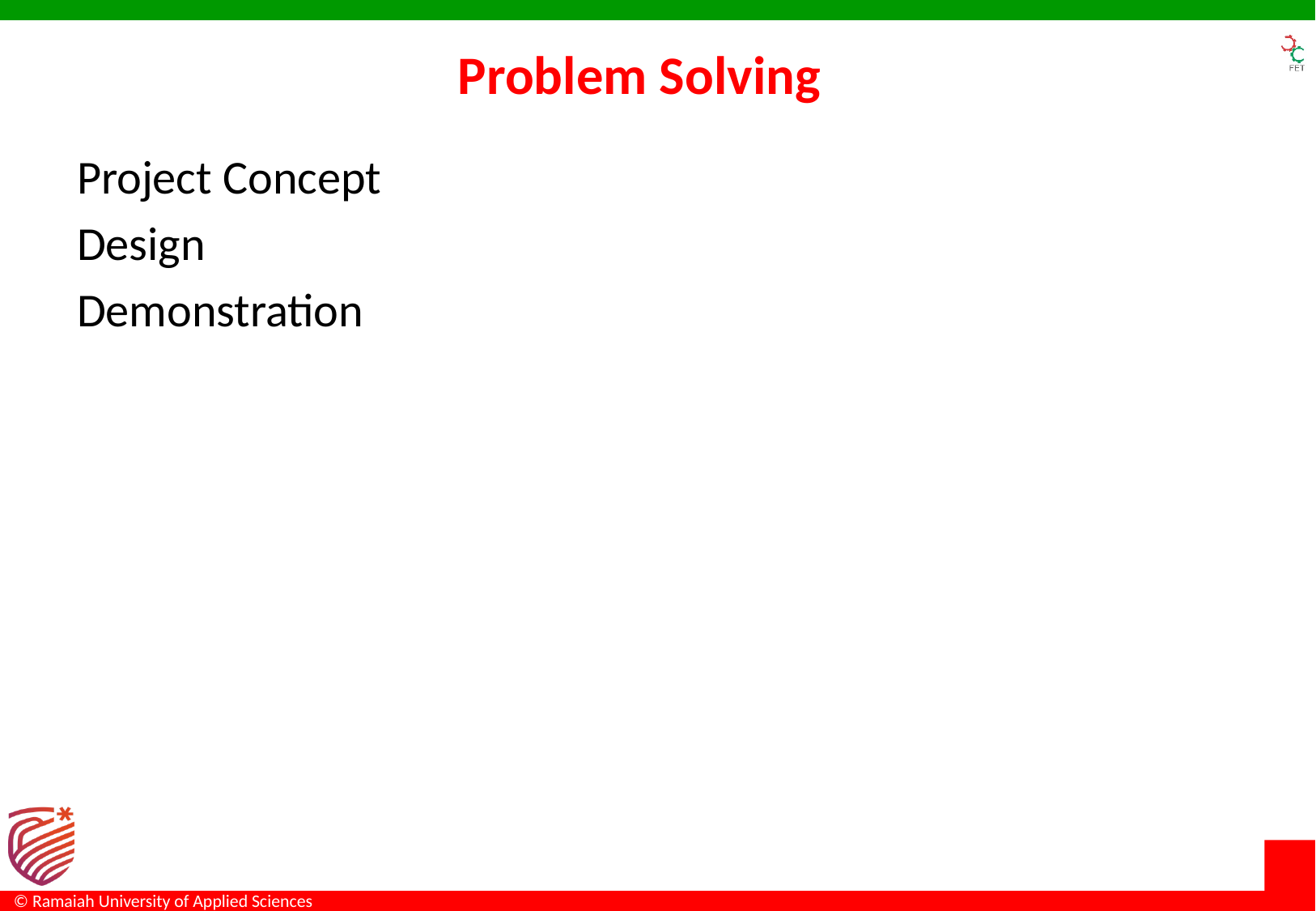

# Problem Solving
Project Concept
Design
Demonstration